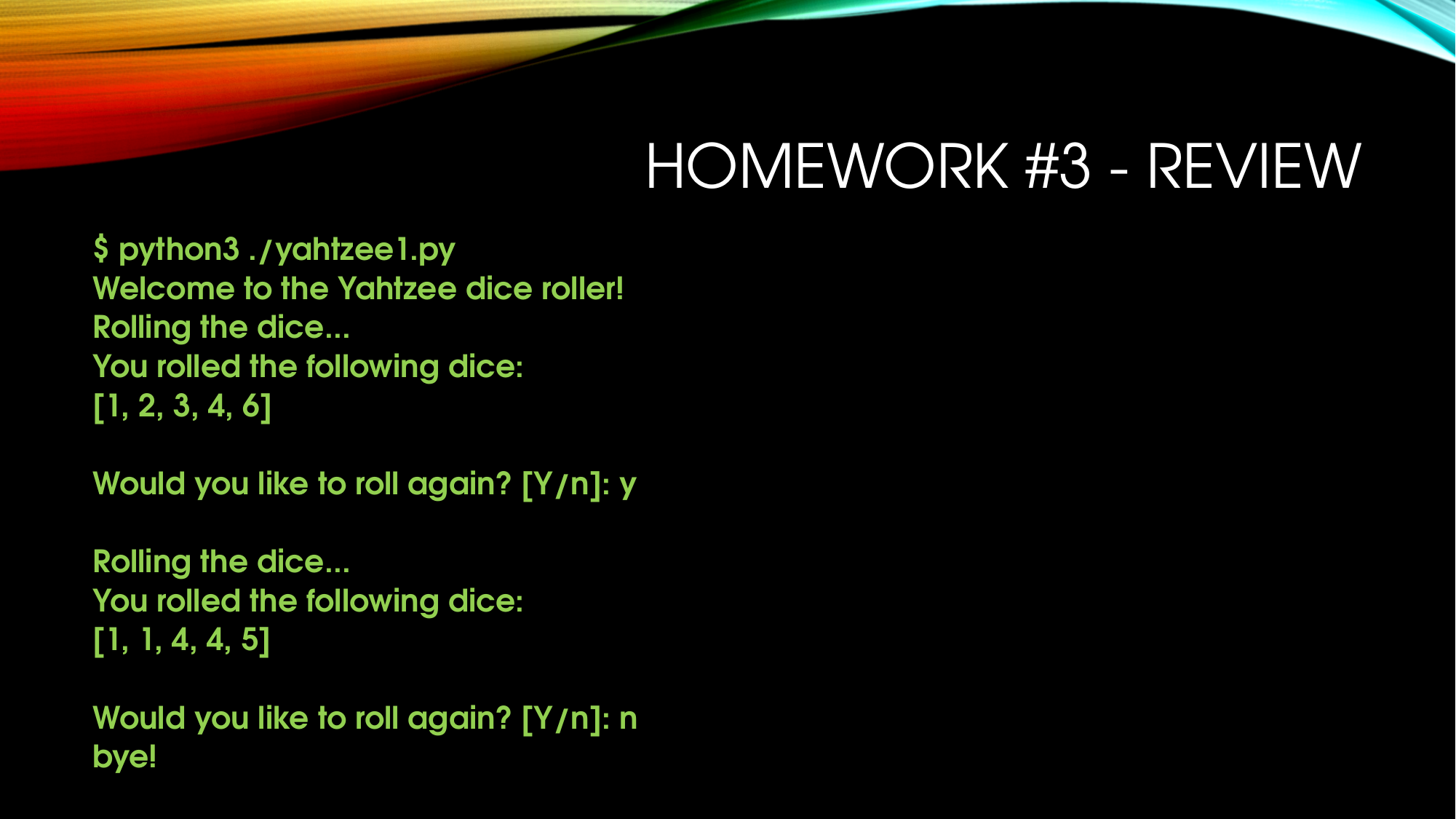

# Homework #3 - Review
$ python3 ./yahtzee1.py
Welcome to the Yahtzee dice roller!
Rolling the dice...
You rolled the following dice:
[1, 2, 3, 4, 6]

Would you like to roll again? [Y/n]: y

Rolling the dice...
You rolled the following dice:
[1, 1, 4, 4, 5]

Would you like to roll again? [Y/n]: n
bye!